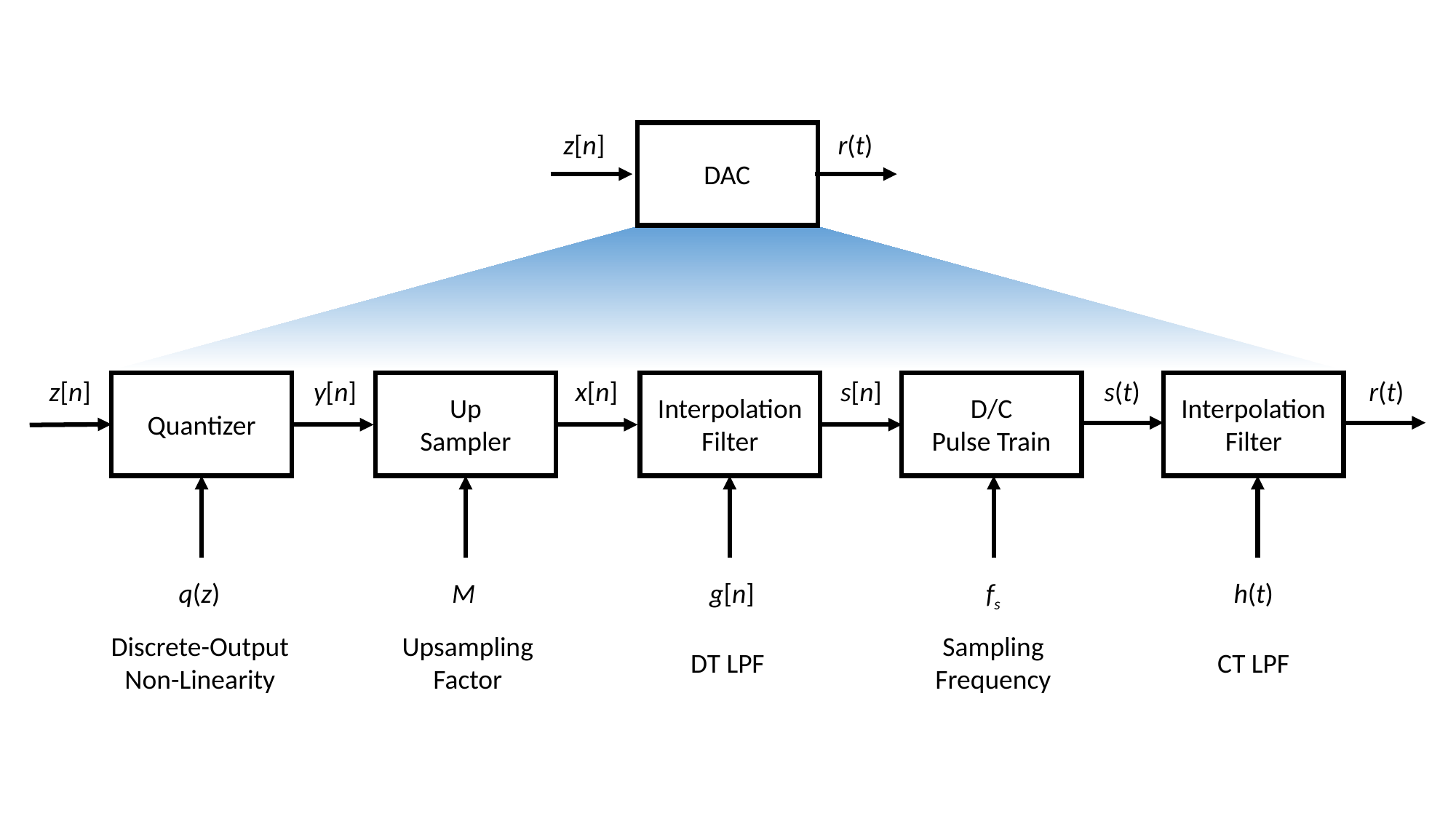

z[n]
r(t)

DAC

z[n]
y[n]
x[n]
s[n]
s(t)
r(t)

Up
Sampler
Interpolation
Filter
D/C
Pulse Train
Interpolation
Filter
Quantizer
M
fs
q(z)
g[n]
h(t)
Discrete-Output
Non-Linearity
Upsampling
Factor
Sampling
Frequency
DT LPF
CT LPF